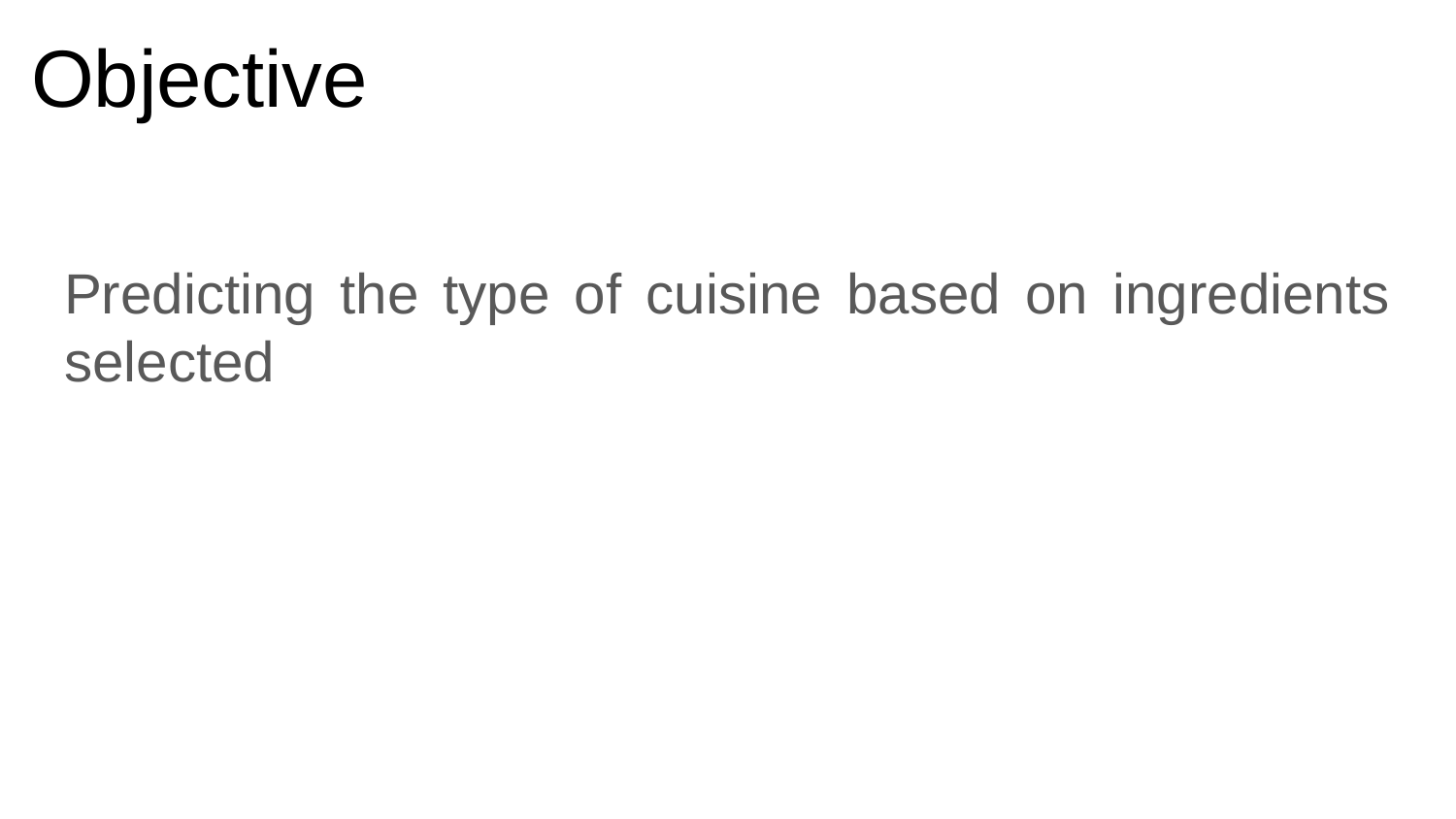

# Objective
Predicting the type of cuisine based on ingredients selected